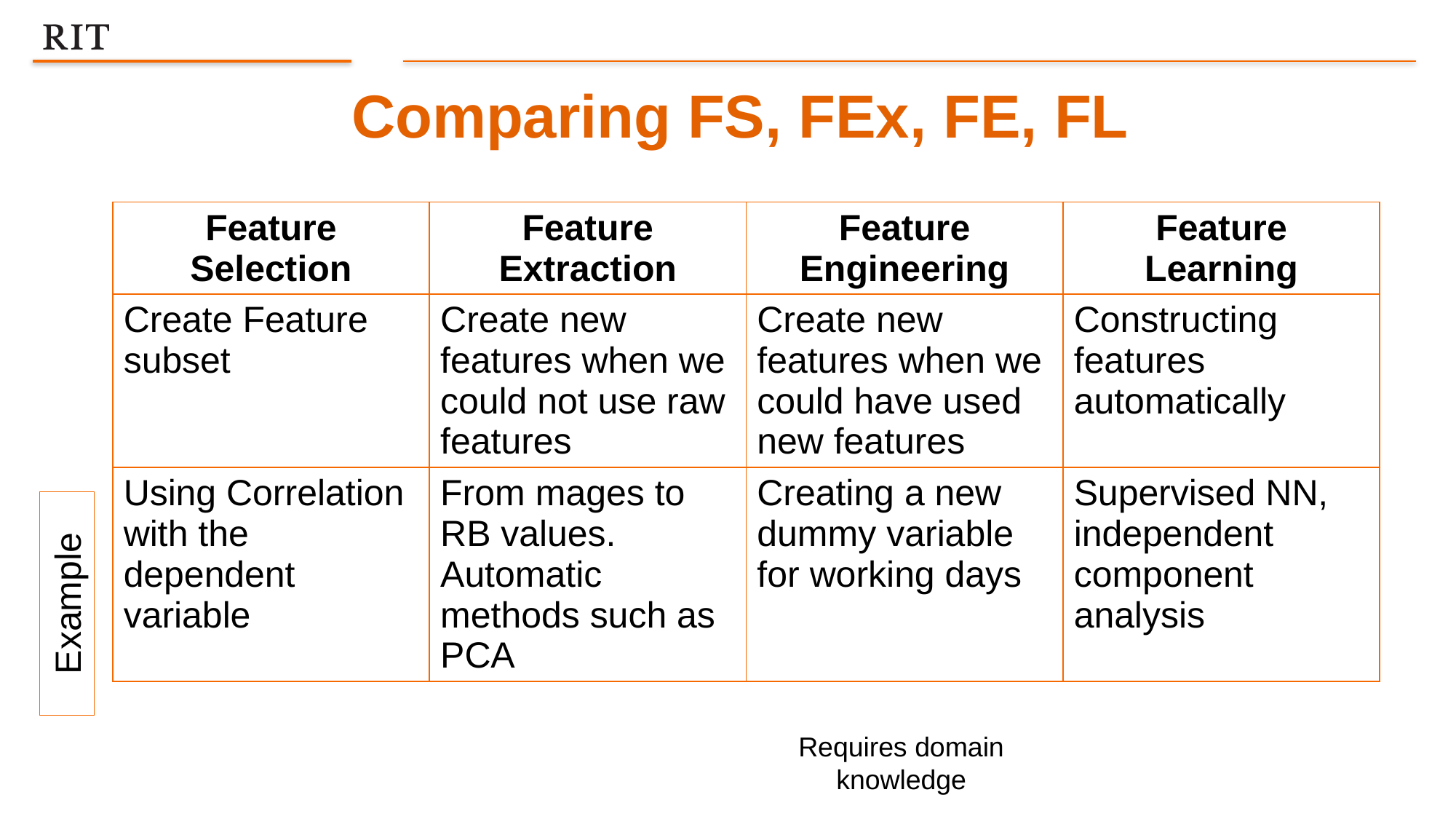

Comparing FS, FEx, FE, FL
| Feature Selection | Feature Extraction | Feature Engineering | Feature Learning |
| --- | --- | --- | --- |
| Create Feature subset | Create new features when we could not use raw features | Create new features when we could have used new features | Constructing features automatically |
| Using Correlation with the dependent variable | From mages to RB values. Automatic methods such as PCA | Creating a new dummy variable for working days | Supervised NN, independent component analysis |
Example
Requires domain knowledge